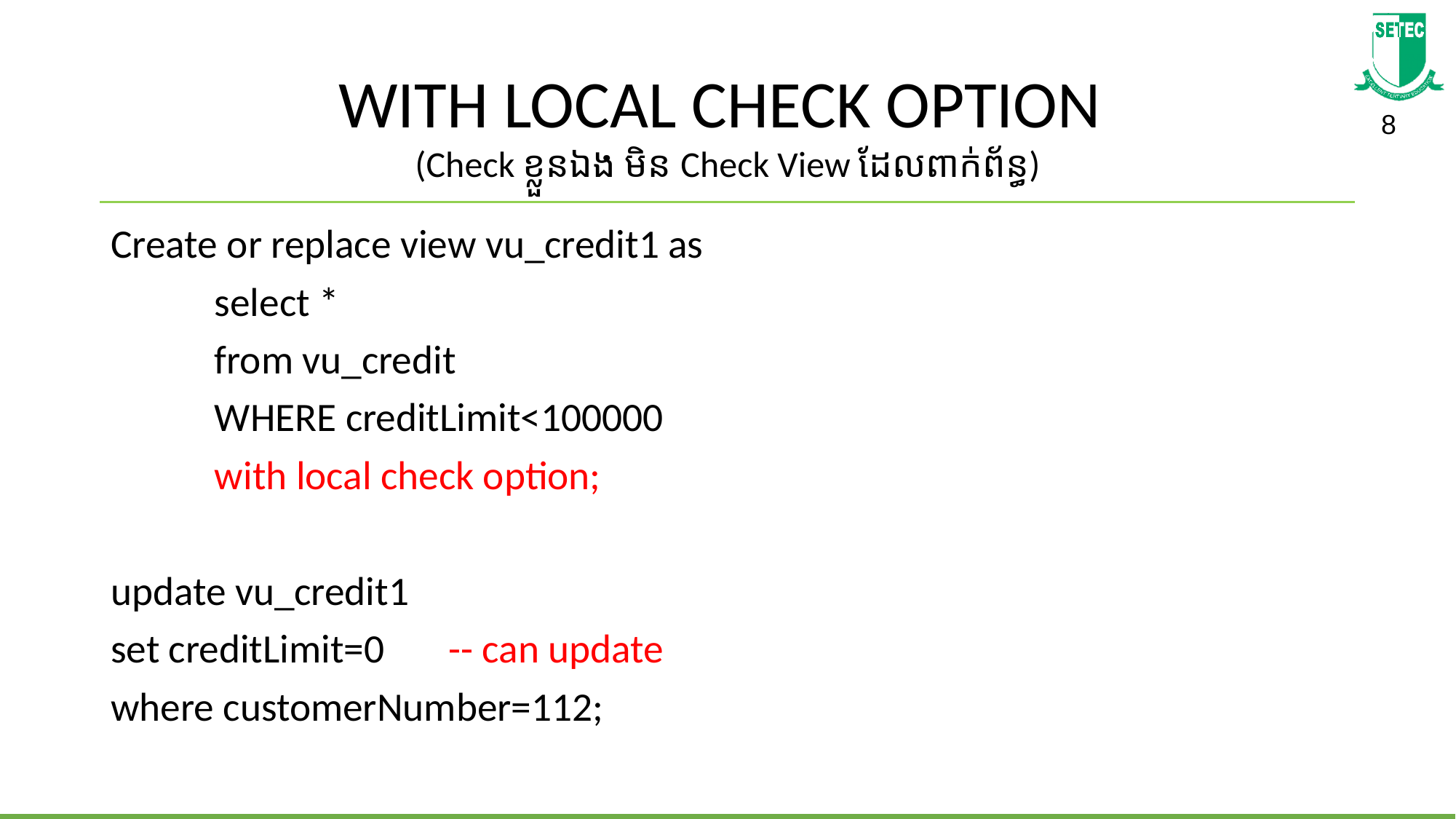

# WITH LOCAL CHECK OPTION (Check ខ្លួនឯង មិន Check View ដែលពាក់ព័ន្ធ)
Create or replace view vu_credit1 as
 	select *
 	from vu_credit
     	WHERE creditLimit<100000
    	with local check option;

update vu_credit1
set creditLimit=0       -- can update
where customerNumber=112;